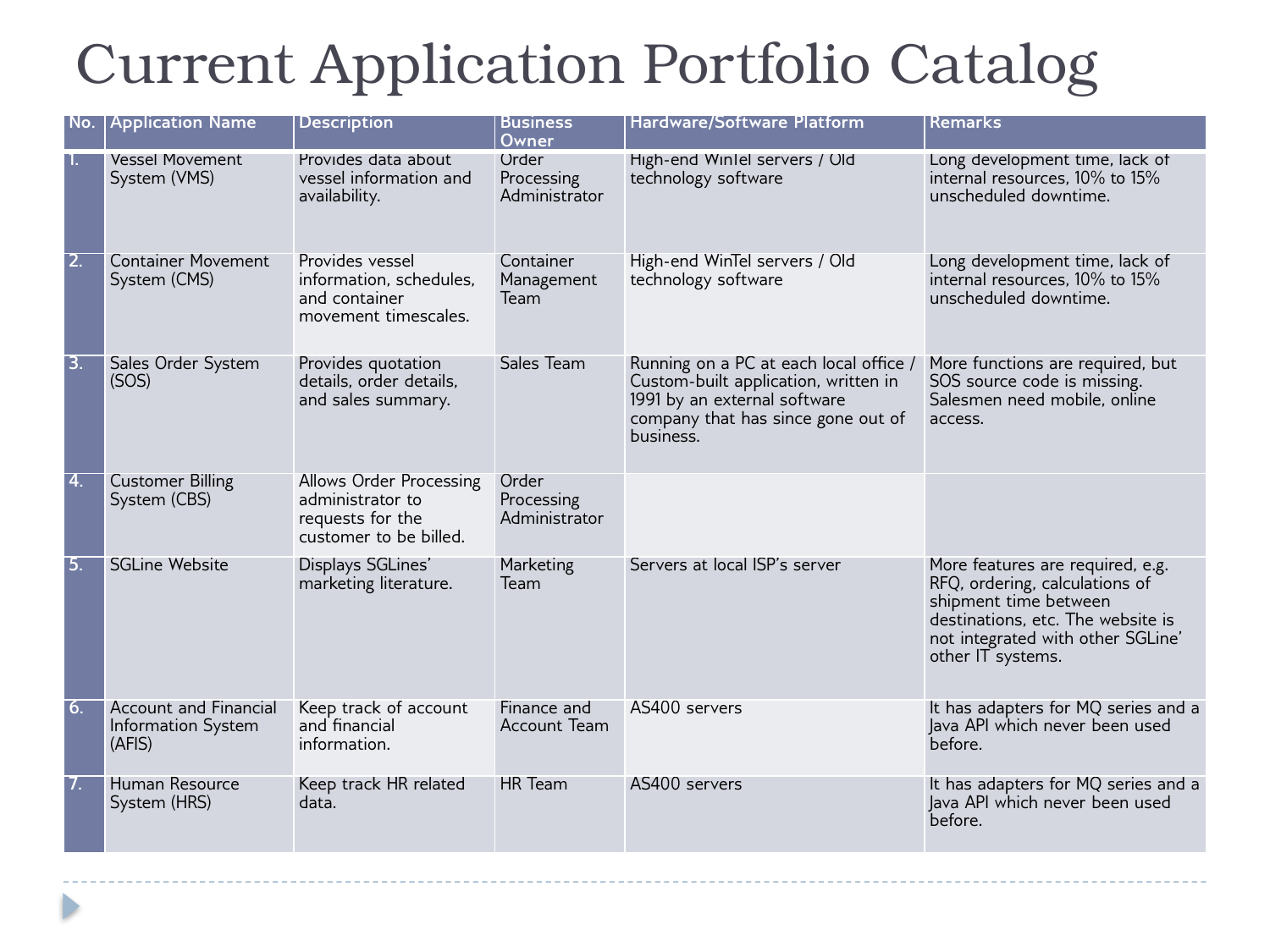

Current Application Portfolio Catalog
| No. | Application Name | Description | Business Owner | Hardware/Software Platform | Remarks |
| --- | --- | --- | --- | --- | --- |
| 1. | Vessel Movement System (VMS) | Provides data about vessel information and availability. | Order Processing Administrator | High-end WinTel servers / Old technology software | Long development time, lack of internal resources, 10% to 15% unscheduled downtime. |
| 2. | Container Movement System (CMS) | Provides vessel information, schedules, and container movement timescales. | Container Management Team | High-end WinTel servers / Old technology software | Long development time, lack of internal resources, 10% to 15% unscheduled downtime. |
| 3. | Sales Order System (SOS) | Provides quotation details, order details, and sales summary. | Sales Team | Running on a PC at each local office / Custom-built application, written in 1991 by an external software company that has since gone out of business. | More functions are required, but SOS source code is missing. Salesmen need mobile, online access. |
| 4. | Customer Billing System (CBS) | Allows Order Processing administrator to requests for the customer to be billed. | Order Processing Administrator |  |  |
| 5. | SGLine Website | Displays SGLines’ marketing literature. | Marketing Team | Servers at local ISP’s server | More features are required, e.g. RFQ, ordering, calculations of shipment time between destinations, etc. The website is not integrated with other SGLine’ other IT systems. |
| 6. | Account and Financial Information System (AFIS) | Keep track of account and financial information. | Finance and Account Team | AS400 servers | It has adapters for MQ series and a Java API which never been used before. |
| 7. | Human Resource System (HRS) | Keep track HR related data. | HR Team | AS400 servers | It has adapters for MQ series and a Java API which never been used before. |